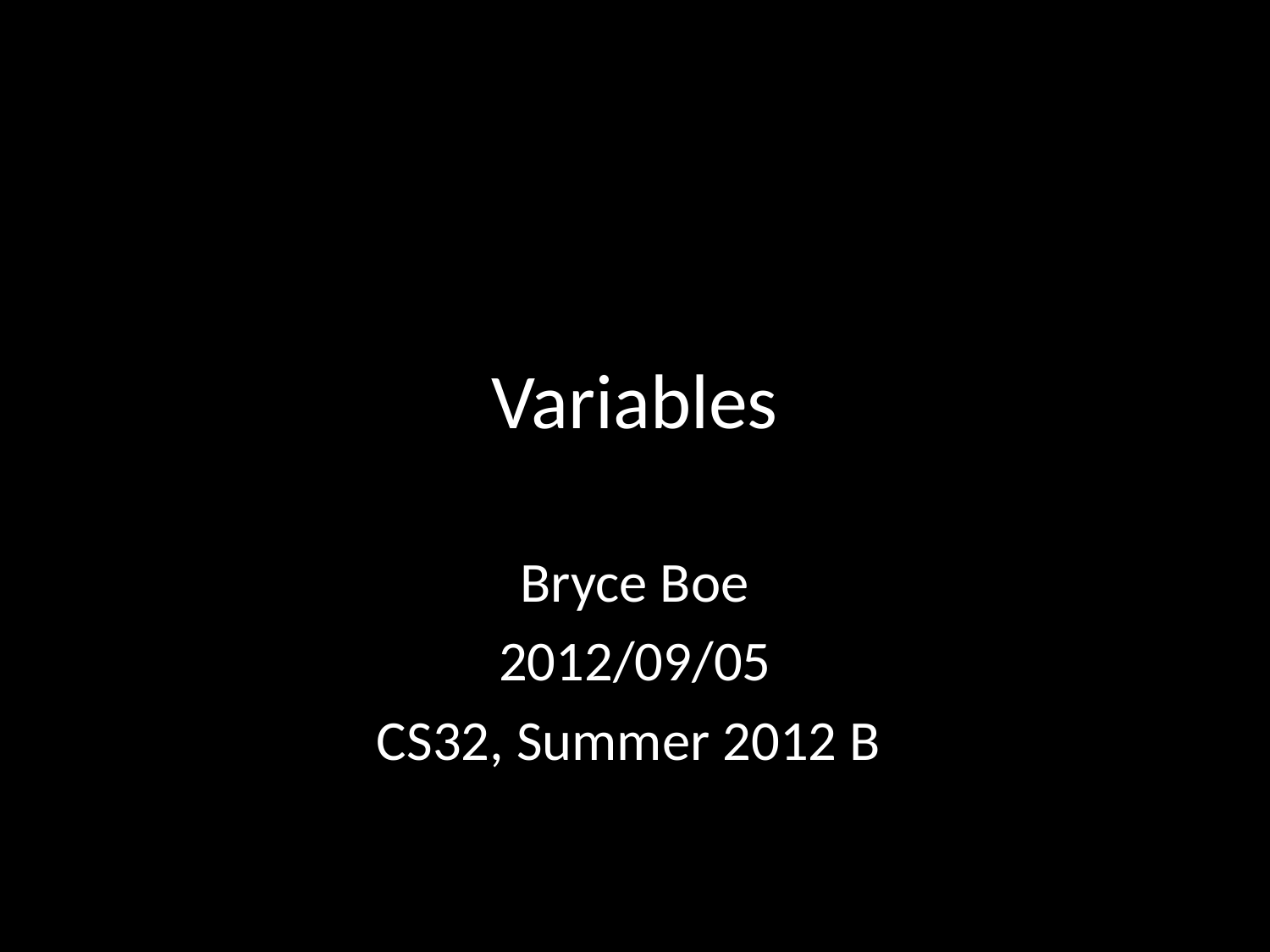

# Variables
Bryce Boe
2012/09/05
CS32, Summer 2012 B